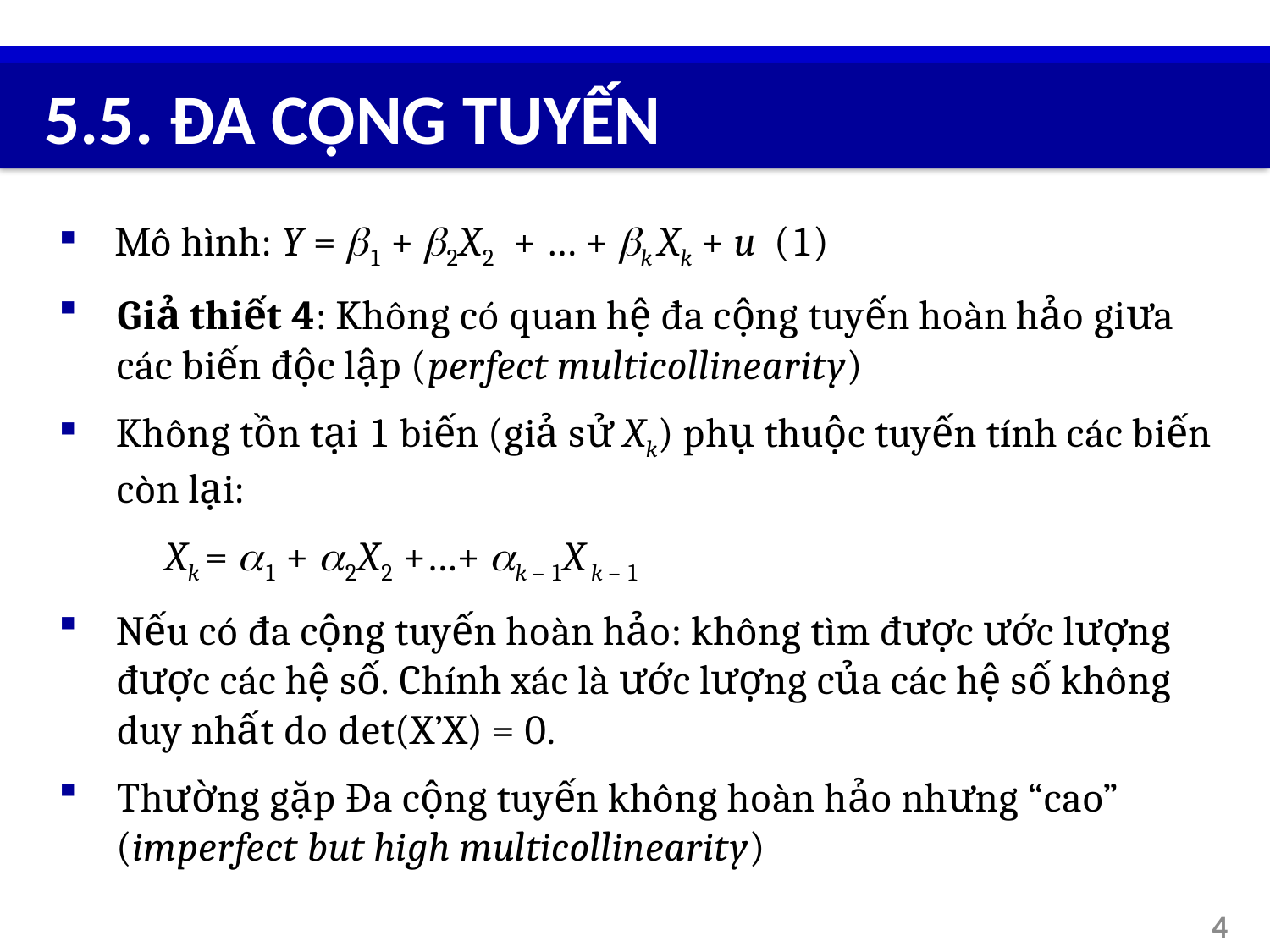

# 5.5. ĐA CỘNG TUYẾN
Mô hình: Y = β1 + β2X2  + … + βk Xk + u  (1)
Giả thiết 4: Không có quan hệ đa cộng tuyến hoàn hảo giưa các biến độc lập (perfect multicollinearity)
Không tồn tại 1 biến (giả sử Xk) phụ thuộc tuyến tính các biến còn lại:
		Xk = α1 + α2X2 +…+ αk – 1X k – 1
Nếu có đa cộng tuyến hoàn hảo: không tìm được ước lượng được các hệ số. Chính xác là ước lượng của các hệ số không duy nhất do det(X’X) = 0.
Thường gặp Đa cộng tuyến không hoàn hảo nhưng “cao” (imperfect but high multicollinearity)

4